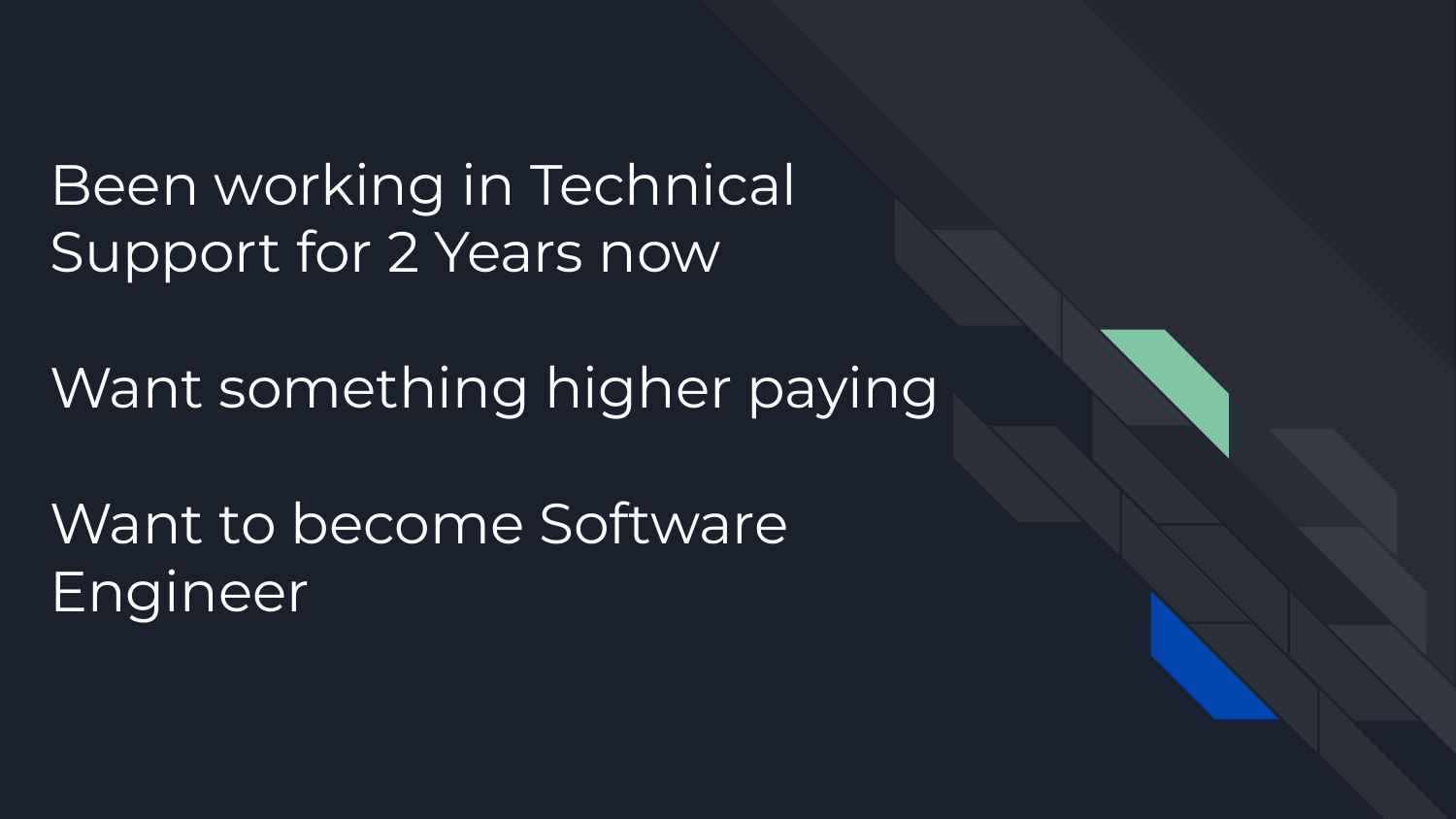

# Been working in Technical Support for 2 Years now

Want something higher paying

Want to become Software Engineer